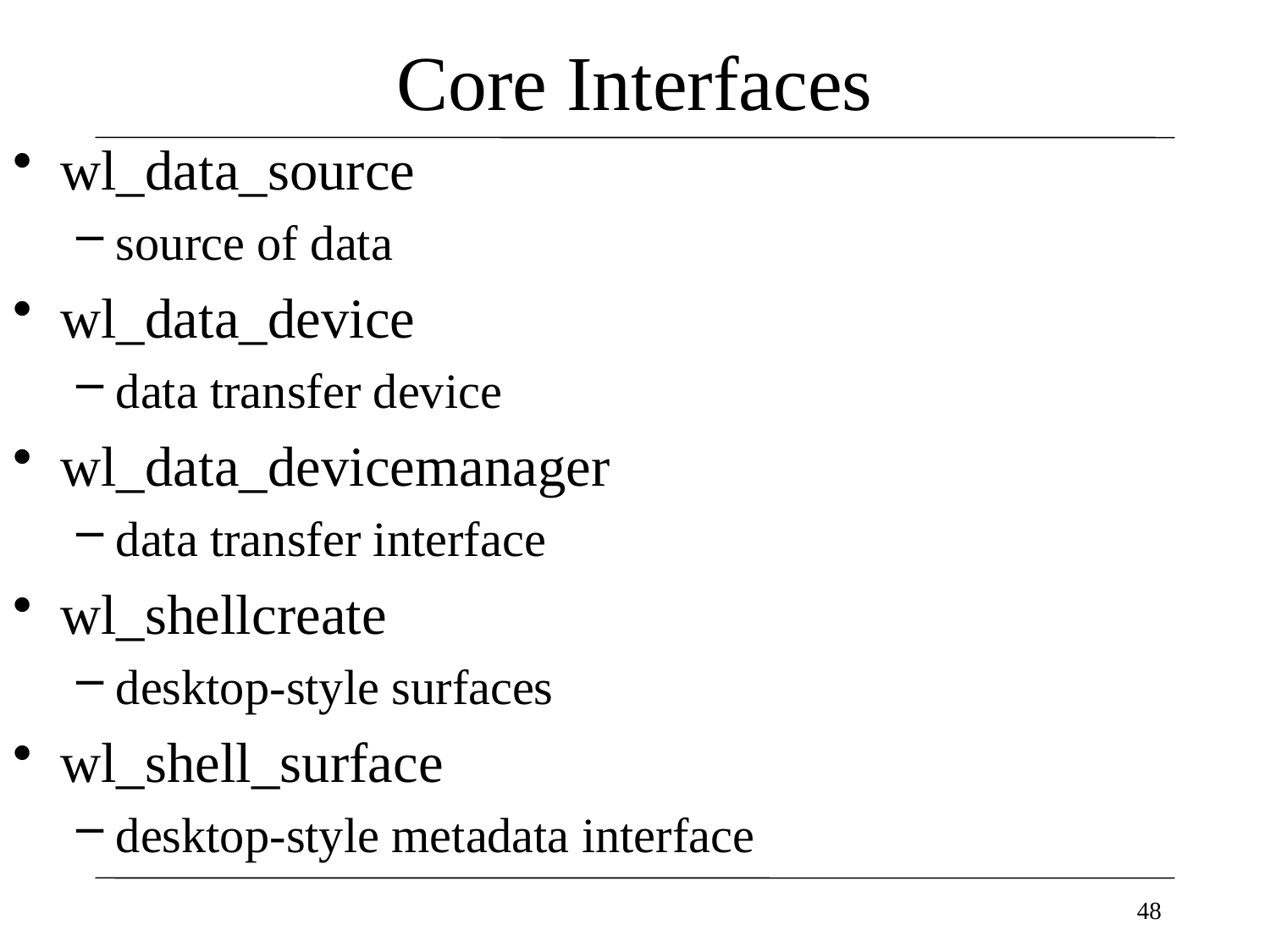

# Core Interfaces
wl_data_source
source of data
wl_data_device
data transfer device
wl_data_devicemanager
data transfer interface
wl_shellcreate
desktop-style surfaces
wl_shell_surface
desktop-style metadata interface
48